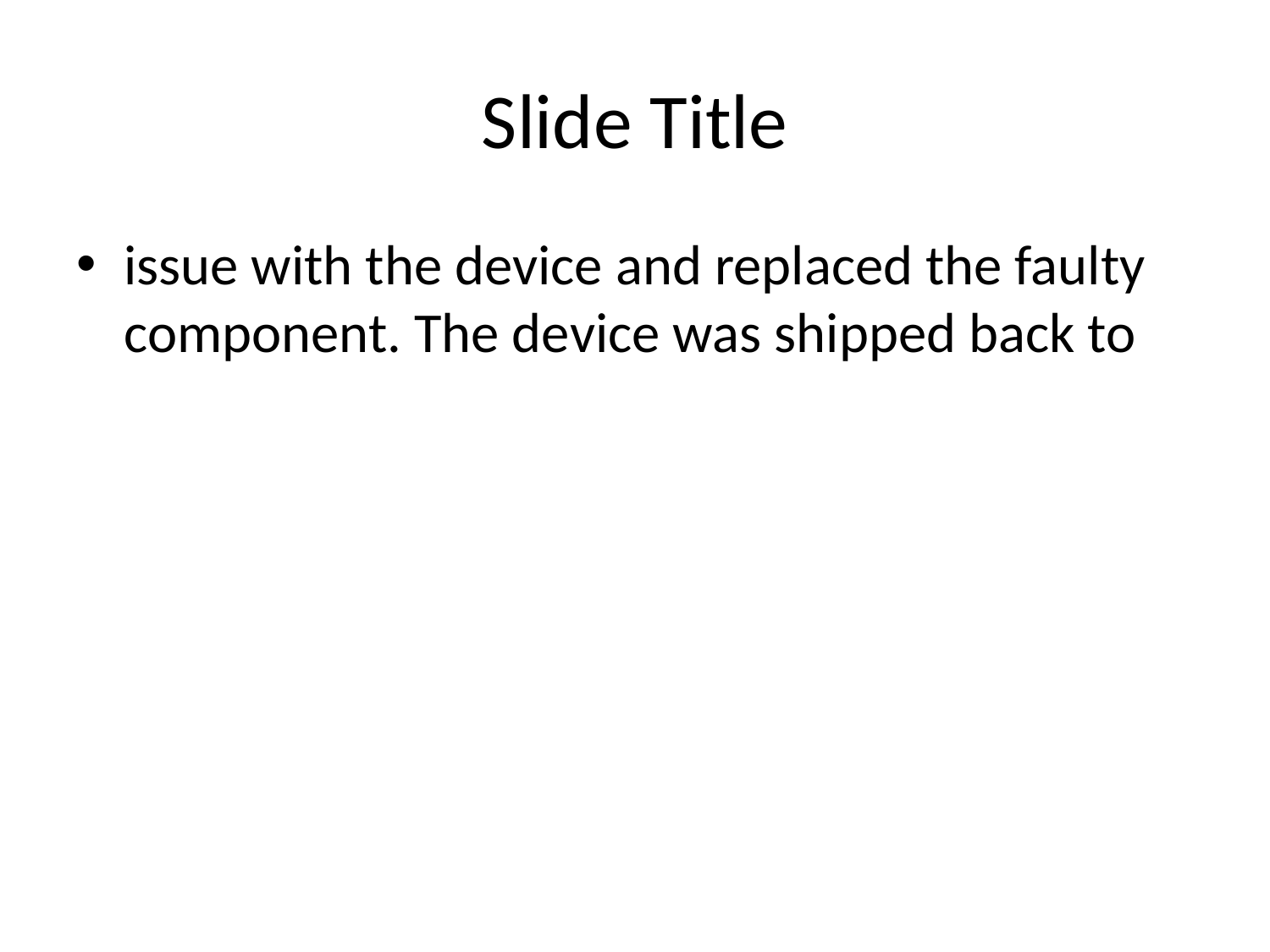

# Slide Title
issue with the device and replaced the faulty component. The device was shipped back to